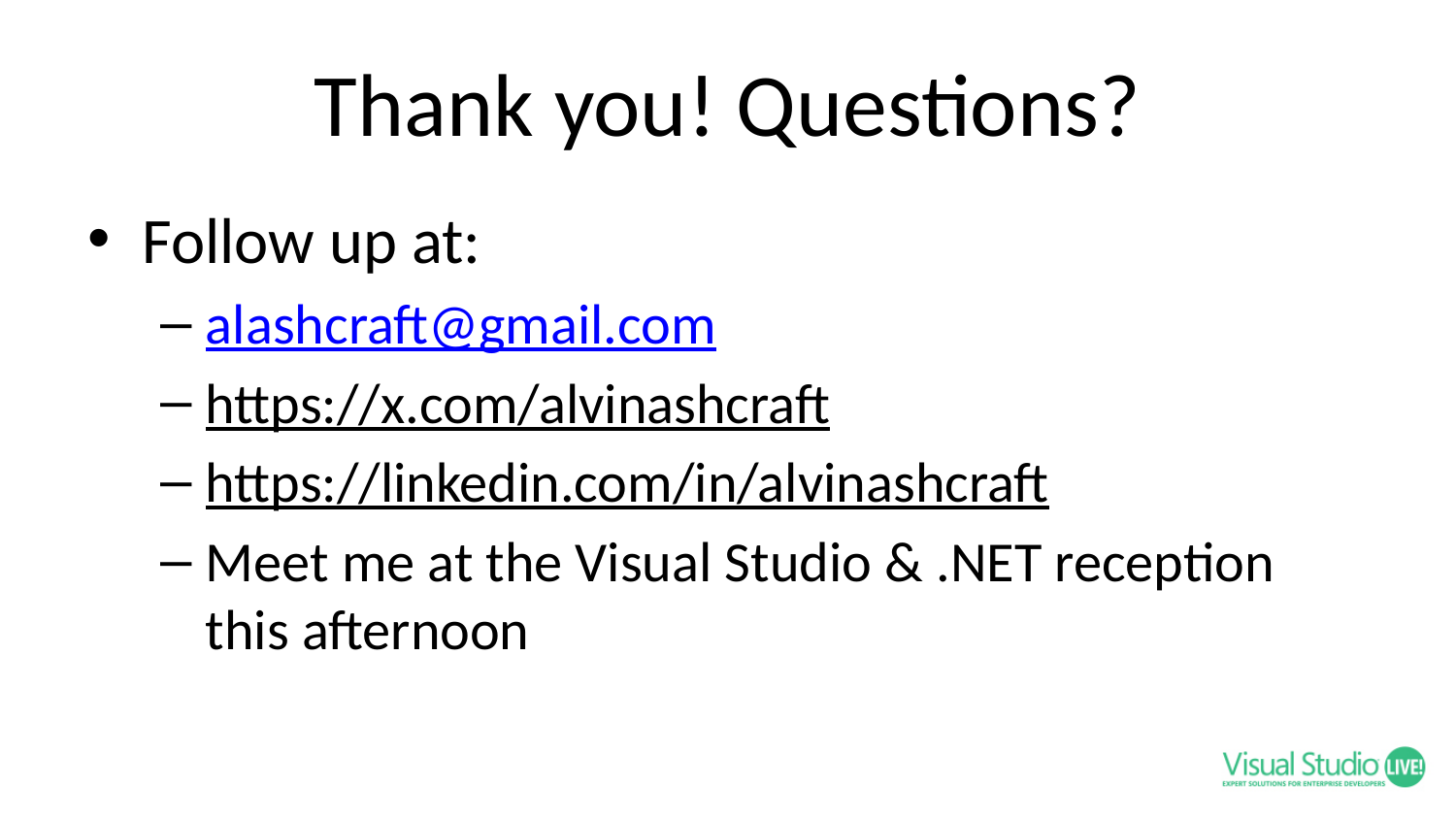

# Thank you! Questions?
Follow up at:
alashcraft@gmail.com
https://x.com/alvinashcraft
https://linkedin.com/in/alvinashcraft
Meet me at the Visual Studio & .NET reception this afternoon